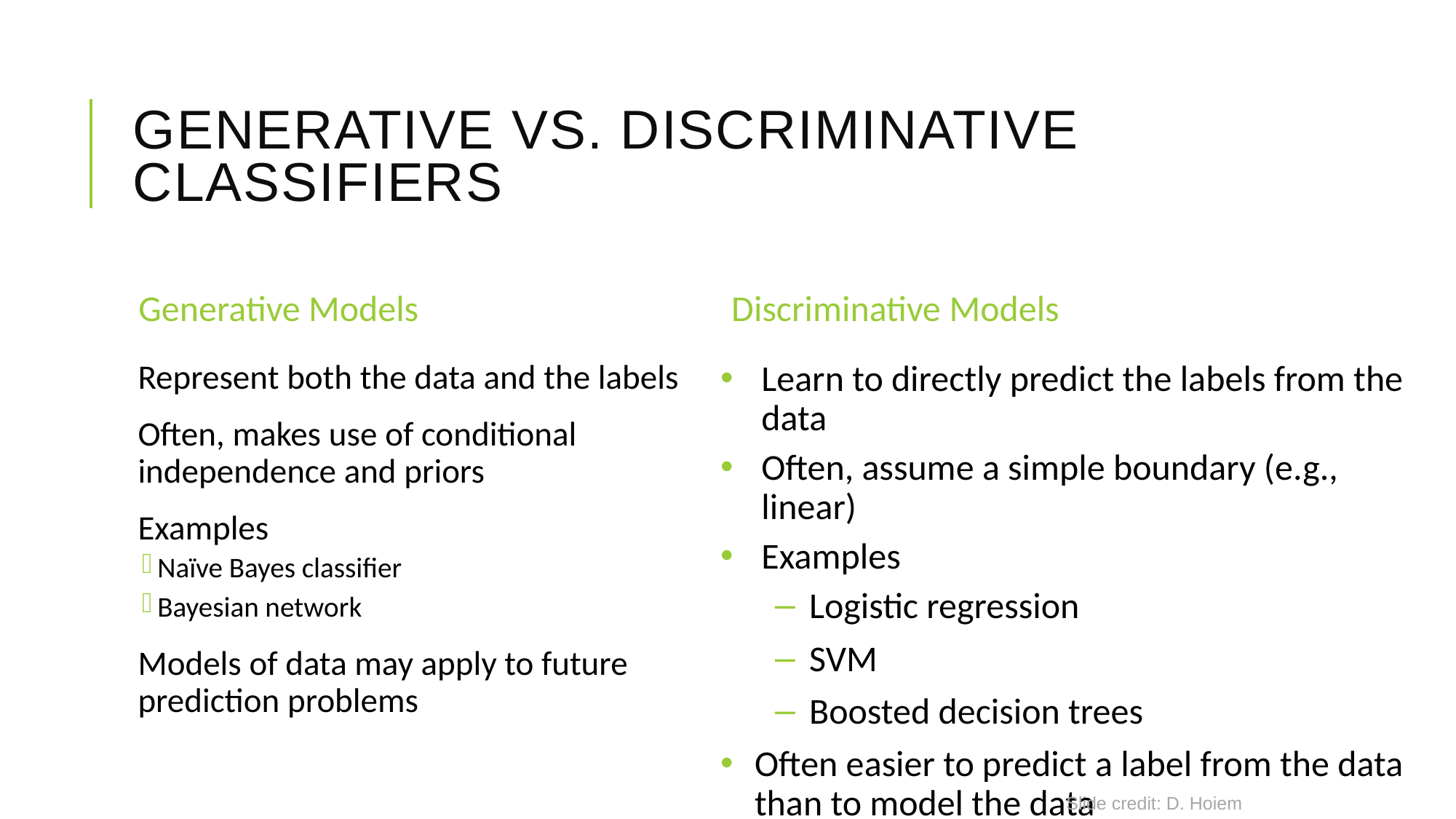

# Generative vs. Discriminative Classifiers
Generative Models
Discriminative Models
Represent both the data and the labels
Often, makes use of conditional independence and priors
Examples
Naïve Bayes classifier
Bayesian network
Models of data may apply to future prediction problems

Learn to directly predict the labels from the data
Often, assume a simple boundary (e.g., linear)
Examples
Logistic regression
SVM
Boosted decision trees
Often easier to predict a label from the data than to model the data

Slide credit: D. Hoiem